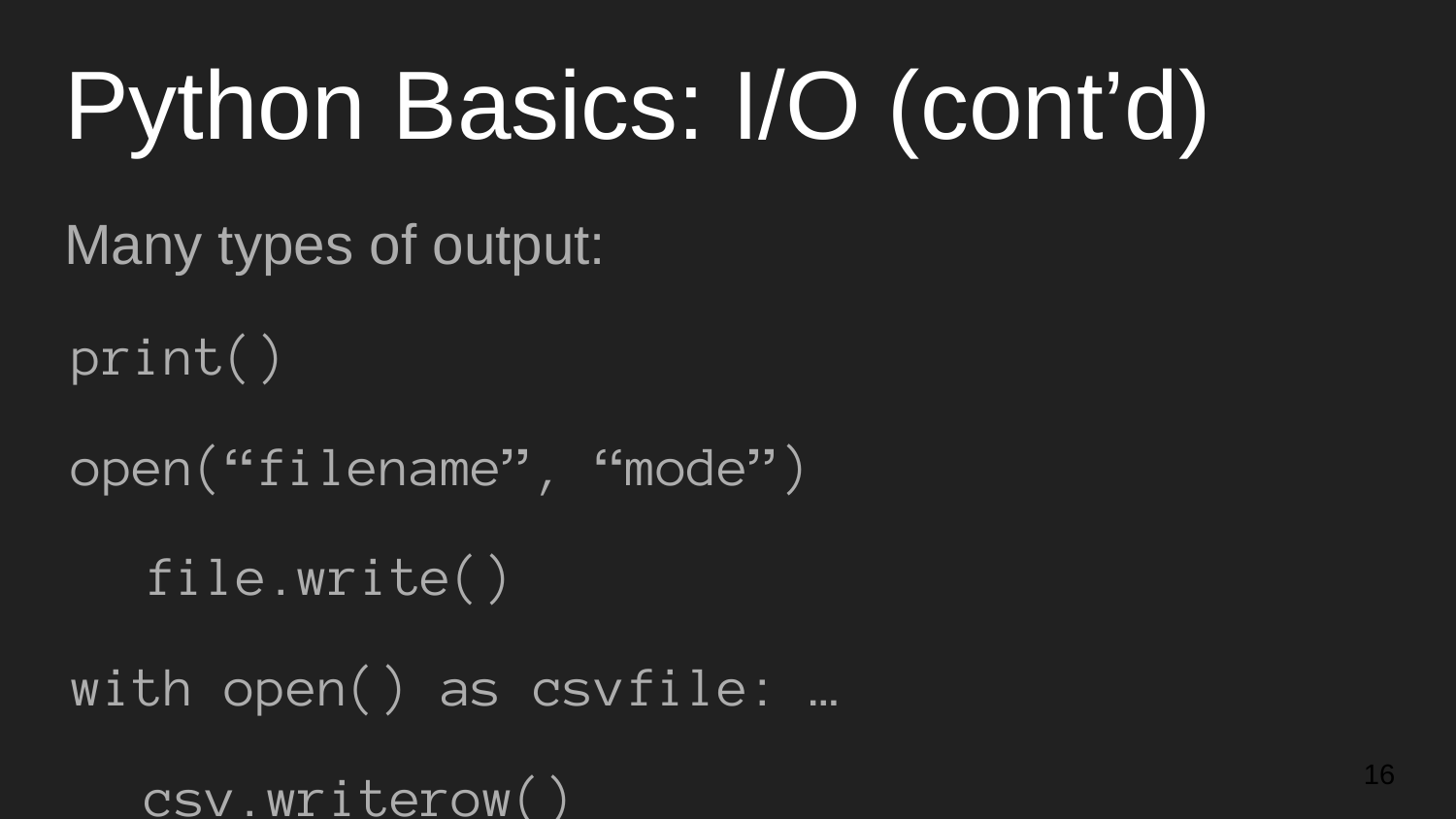

# Python Basics: I/O (cont’d)
Many types of output:
print()
open(“filename”, “mode”)
file.write()
with open() as csvfile: …
csv.writerow()

16